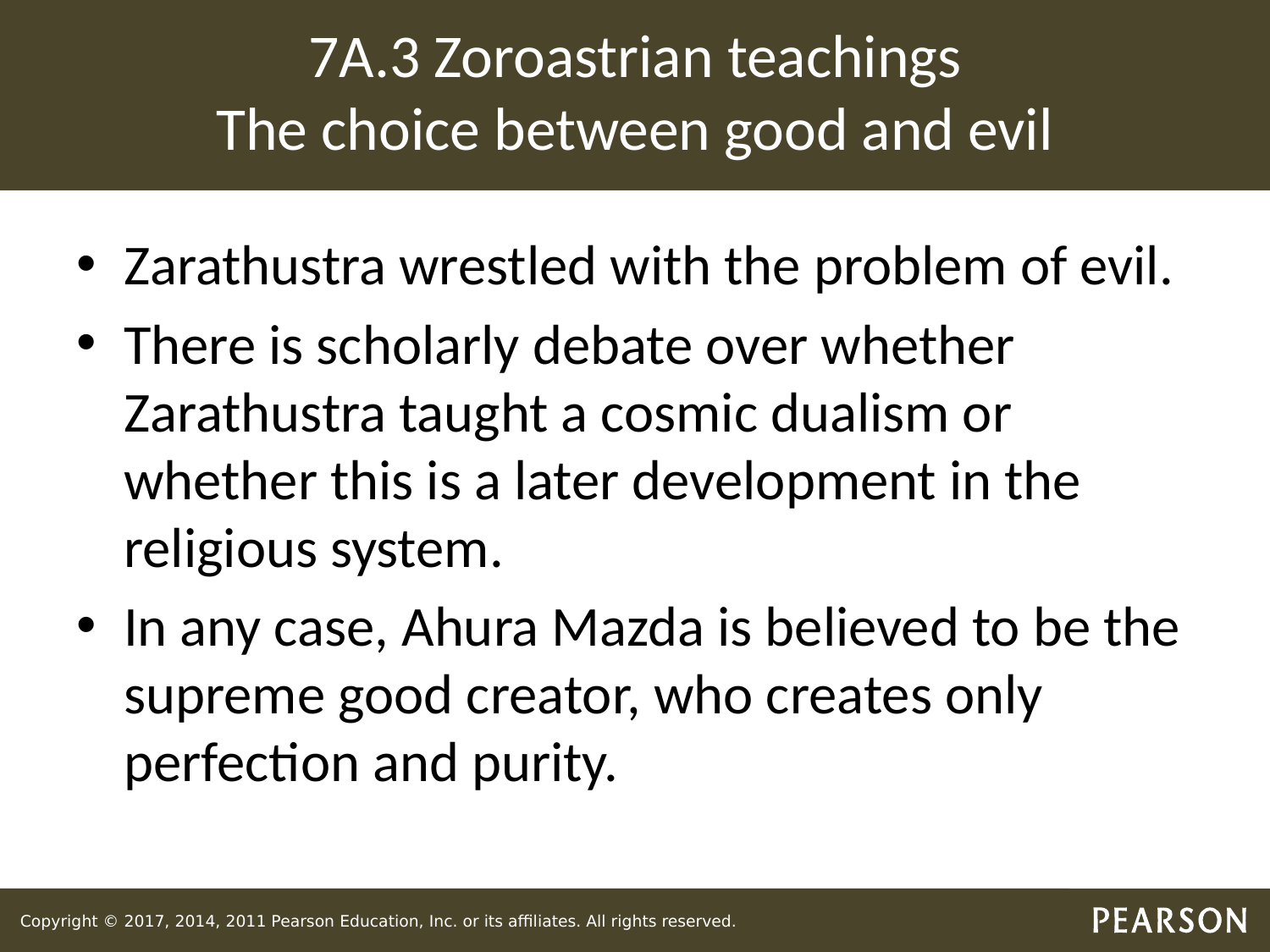

# 7A.3 Zoroastrian teachings The choice between good and evil
Zarathustra wrestled with the problem of evil.
There is scholarly debate over whether Zarathustra taught a cosmic dualism or whether this is a later development in the religious system.
In any case, Ahura Mazda is believed to be the supreme good creator, who creates only perfection and purity.